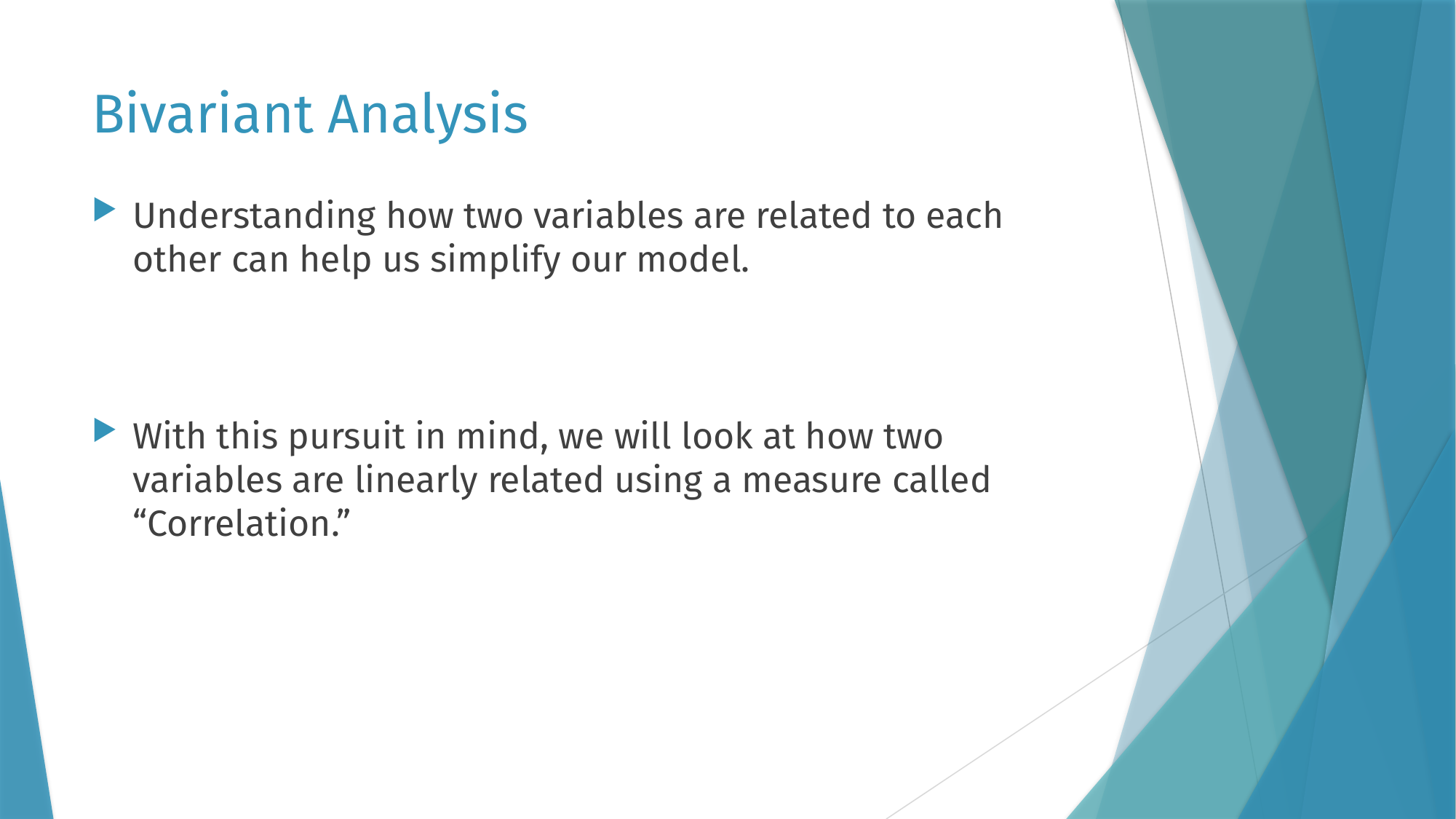

# Bivariant Analysis
Understanding how two variables are related to each other can help us simplify our model.

With this pursuit in mind, we will look at how two variables are linearly related using a measure called “Correlation.”